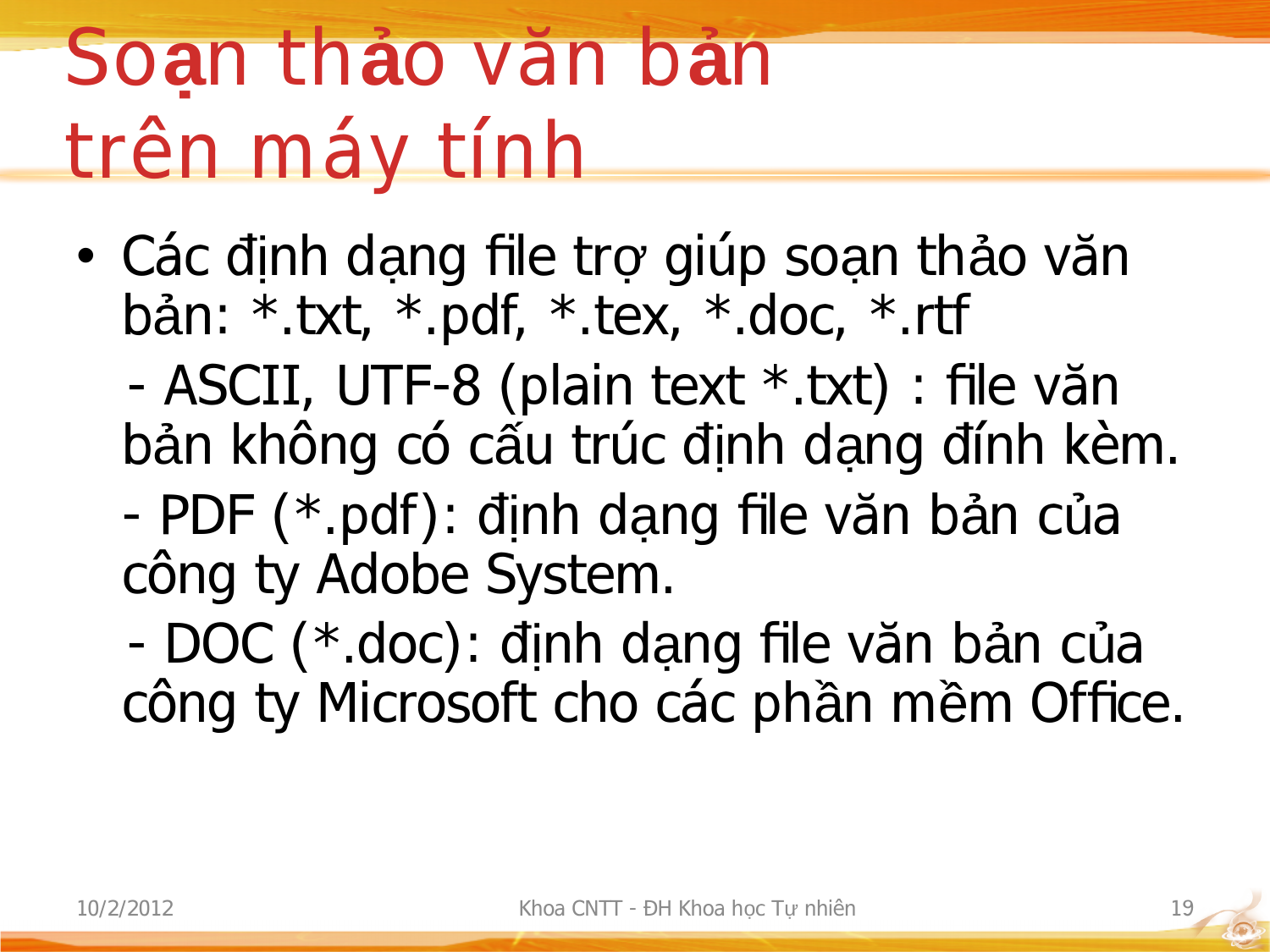

# Soạn thảo văn bản trên máy tính
Các định dạng file trợ giúp soạn thảo văn bản: *.txt, *.pdf, *.tex, *.doc, *.rtf
   - ASCII, UTF-8 (plain text *.txt) : file văn bản không có cấu trúc định dạng đính kèm.
	- PDF (*.pdf): định dạng file văn bản của công ty Adobe System.
   - DOC (*.doc): định dạng file văn bản của công ty Microsoft cho các phần mềm Office.

10/2/2012
Khoa CNTT - ĐH Khoa học Tự nhiên
19